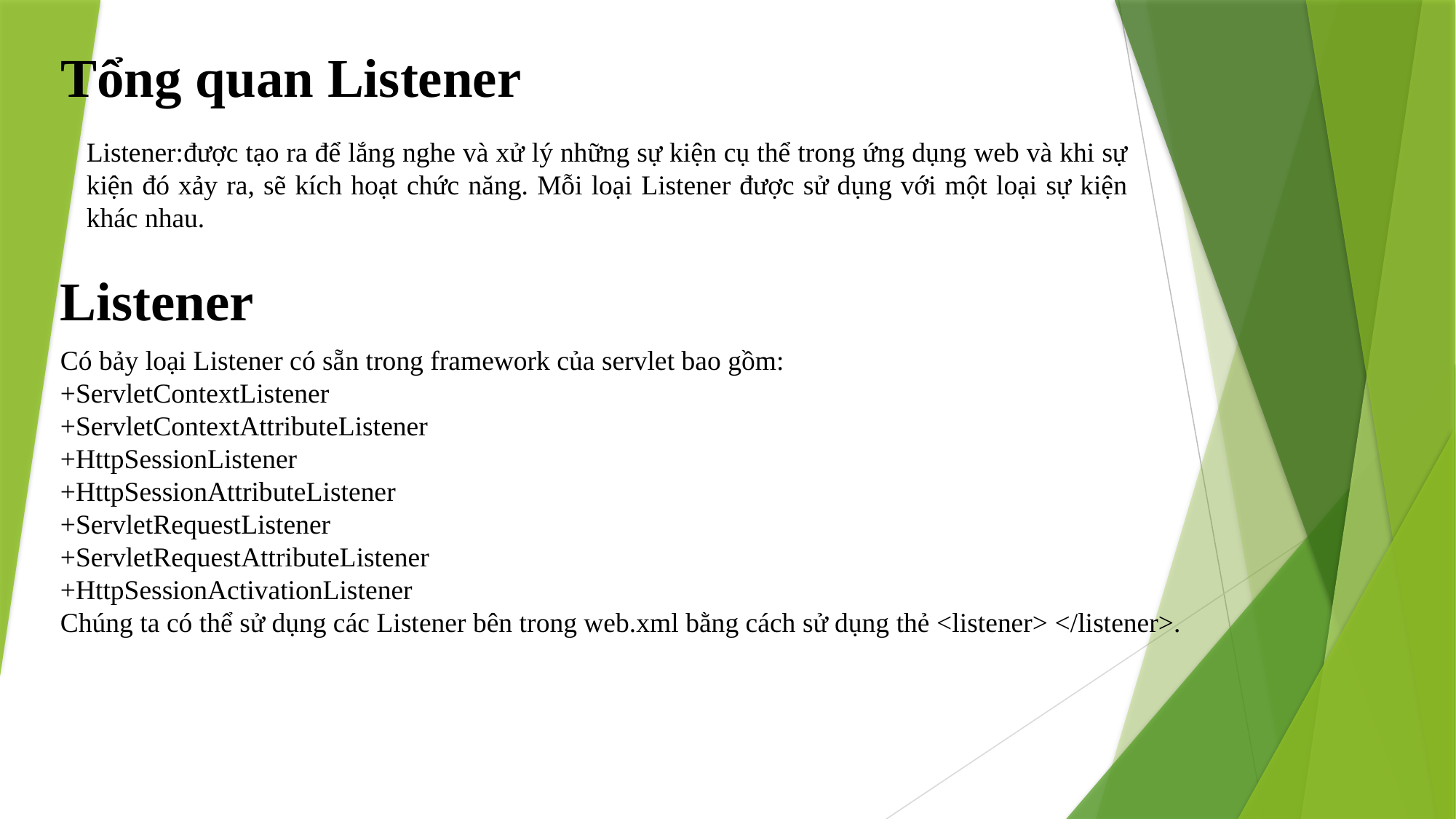

# Tổng quan Listener
Listener:được tạo ra để lắng nghe và xử lý những sự kiện cụ thể trong ứng dụng web và khi sự kiện đó xảy ra, sẽ kích hoạt chức năng. Mỗi loại Listener được sử dụng với một loại sự kiện khác nhau.
Listener
Có bảy loại Listener có sẵn trong framework của servlet bao gồm:
+ServletContextListener
+ServletContextAttributeListener
+HttpSessionListener
+HttpSessionAttributeListener
+ServletRequestListener
+ServletRequestAttributeListener
+HttpSessionActivationListener
Chúng ta có thể sử dụng các Listener bên trong web.xml bằng cách sử dụng thẻ <listener> </listener>.